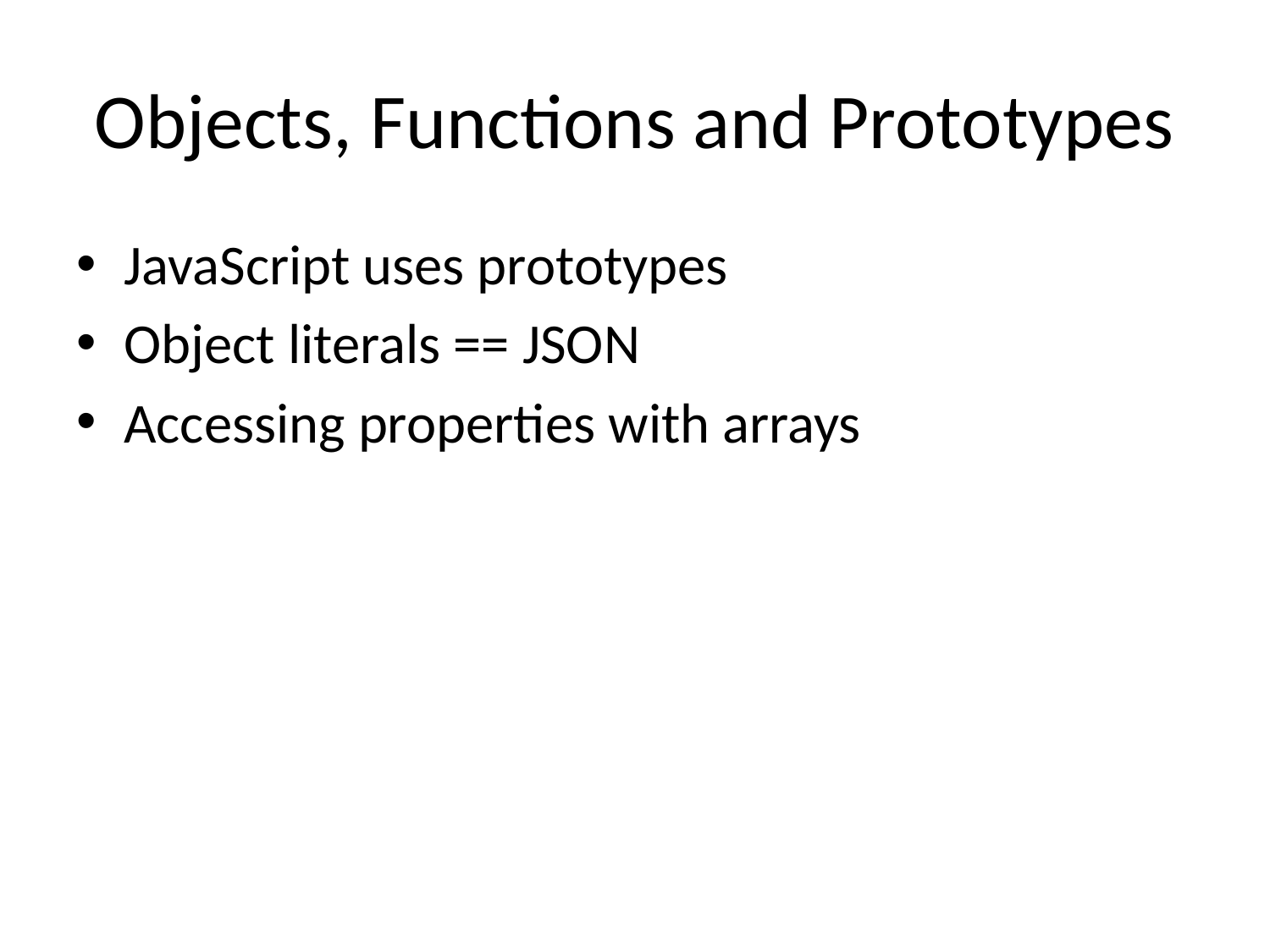

# Objects, Functions and Prototypes
JavaScript uses prototypes
Object literals == JSON
Accessing properties with arrays